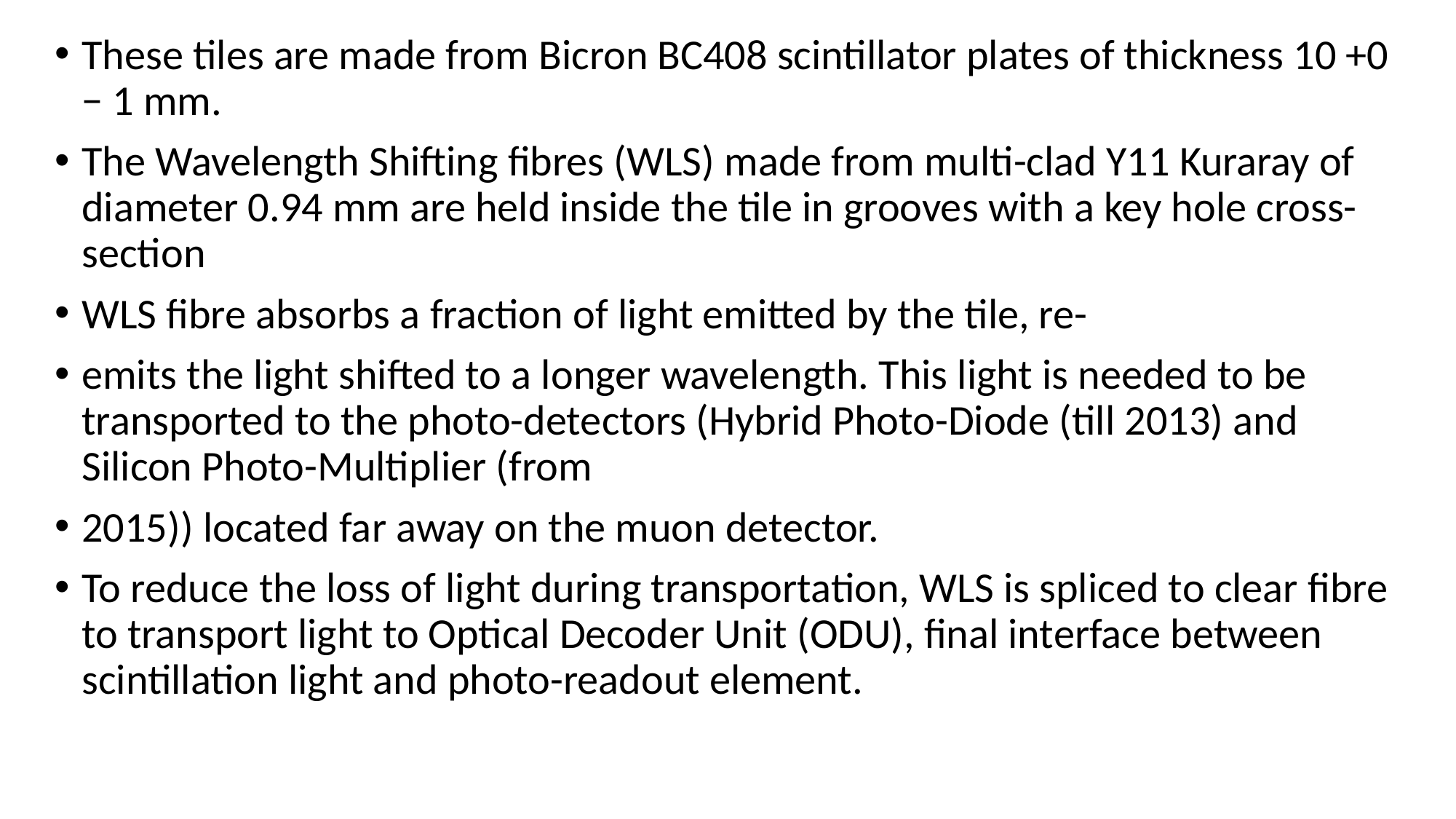

These tiles are made from Bicron BC408 scintillator plates of thickness 10 +0 − 1 mm.
The Wavelength Shifting fibres (WLS) made from multi-clad Y11 Kuraray of diameter 0.94 mm are held inside the tile in grooves with a key hole cross-section
WLS fibre absorbs a fraction of light emitted by the tile, re-
emits the light shifted to a longer wavelength. This light is needed to be transported to the photo-detectors (Hybrid Photo-Diode (till 2013) and Silicon Photo-Multiplier (from
2015)) located far away on the muon detector.
To reduce the loss of light during transportation, WLS is spliced to clear fibre to transport light to Optical Decoder Unit (ODU), final interface between scintillation light and photo-readout element.